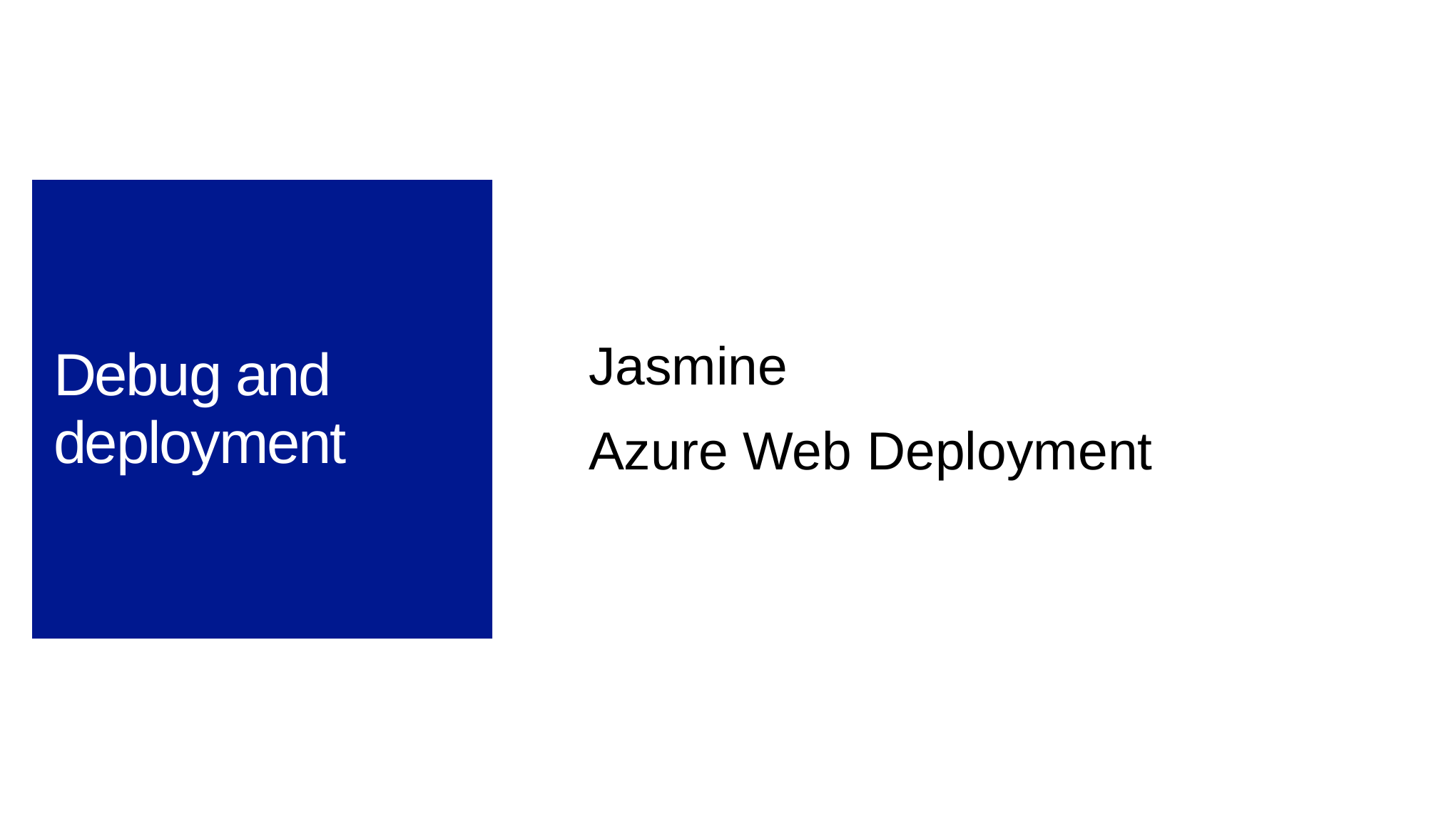

# Debug and deployment
Jasmine
Azure Web Deployment